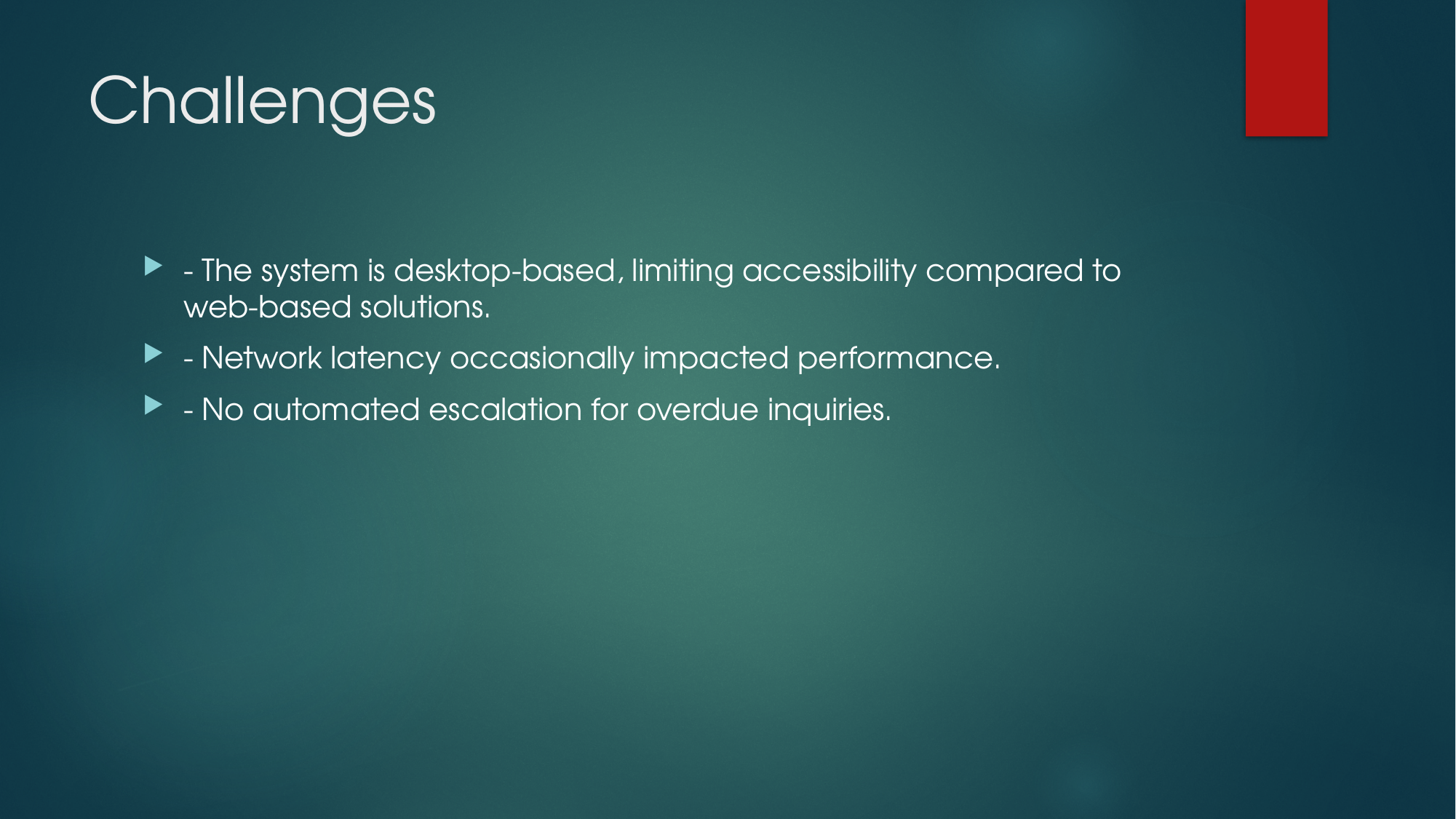

# Challenges
- The system is desktop-based, limiting accessibility compared to web-based solutions.
- Network latency occasionally impacted performance.
- No automated escalation for overdue inquiries.